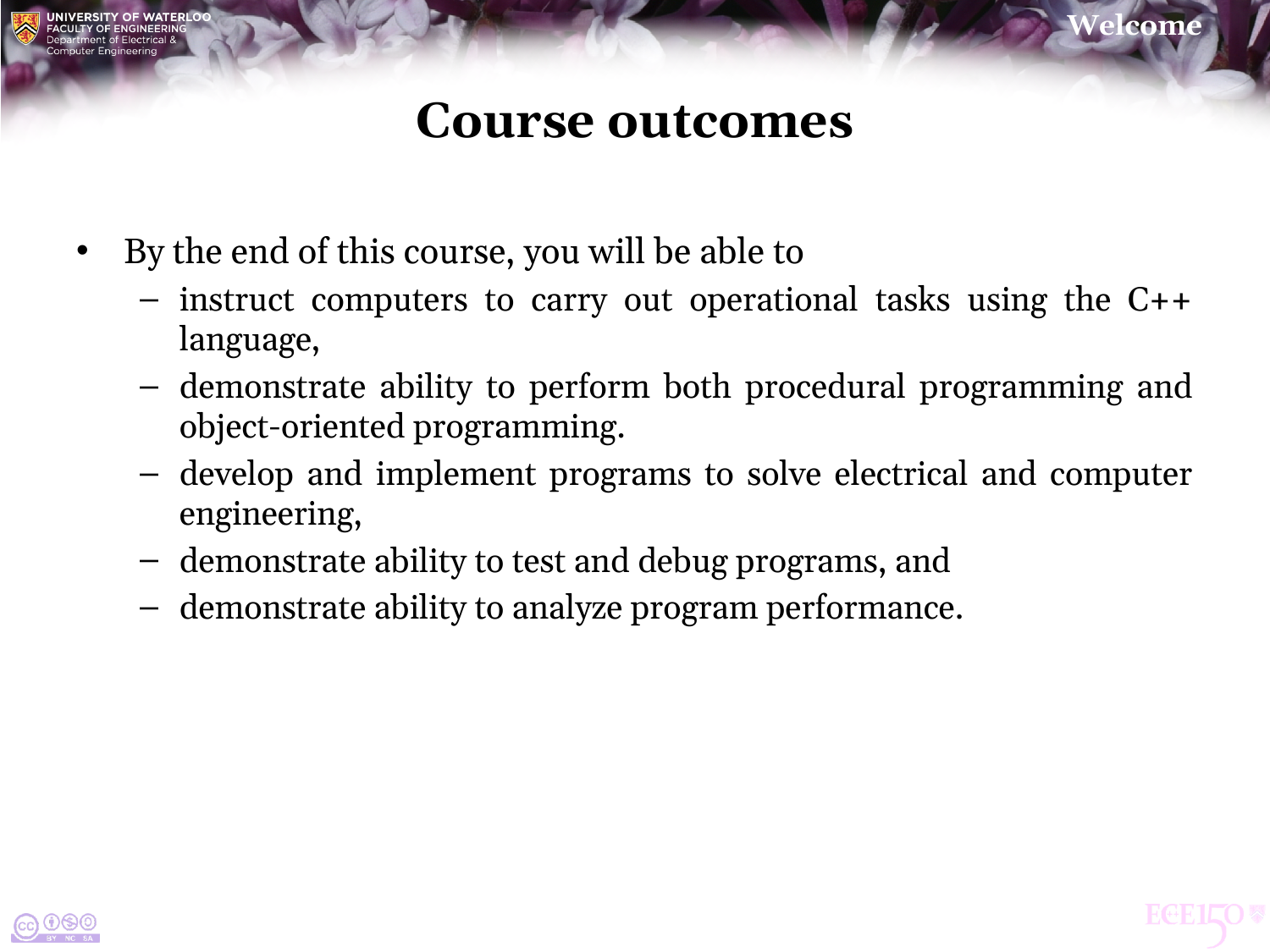

# Course outcomes
By the end of this course, you will be able to
instruct computers to carry out operational tasks using the C++ language,
demonstrate ability to perform both procedural programming and object-oriented programming.
develop and implement programs to solve electrical and computer engineering,
demonstrate ability to test and debug programs, and
demonstrate ability to analyze program performance.